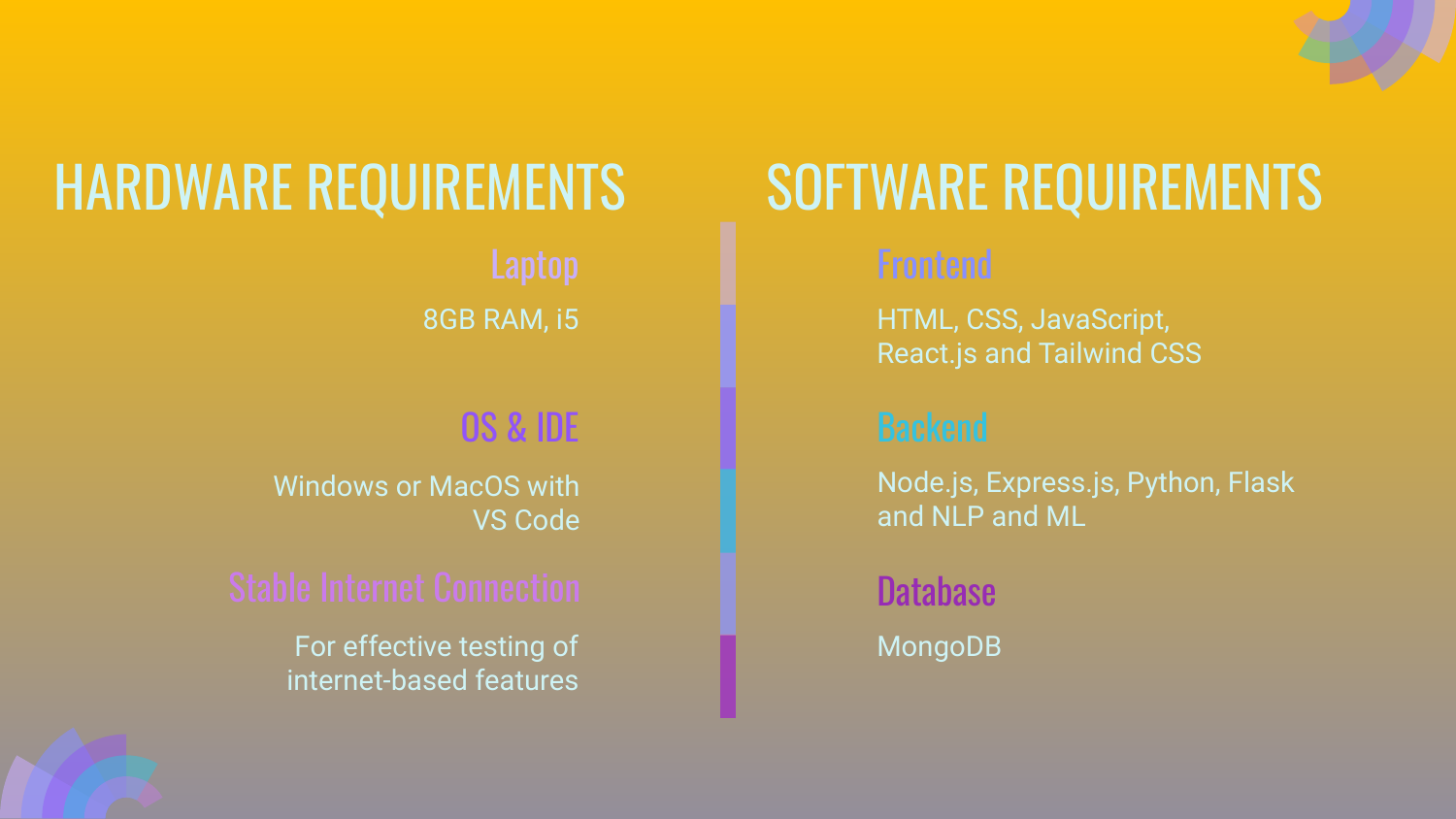

SOFTWARE REQUIREMENTS
# HARDWARE REQUIREMENTS

Laptop
Frontend
8GB RAM, i5
HTML, CSS, JavaScript, React.js and Tailwind CSS
OS & IDE
Backend
Node.js, Express.js, Python, Flask and NLP and ML
Windows or MacOS with VS Code
Stable Internet Connection
Database
For effective testing of internet-based features
MongoDB